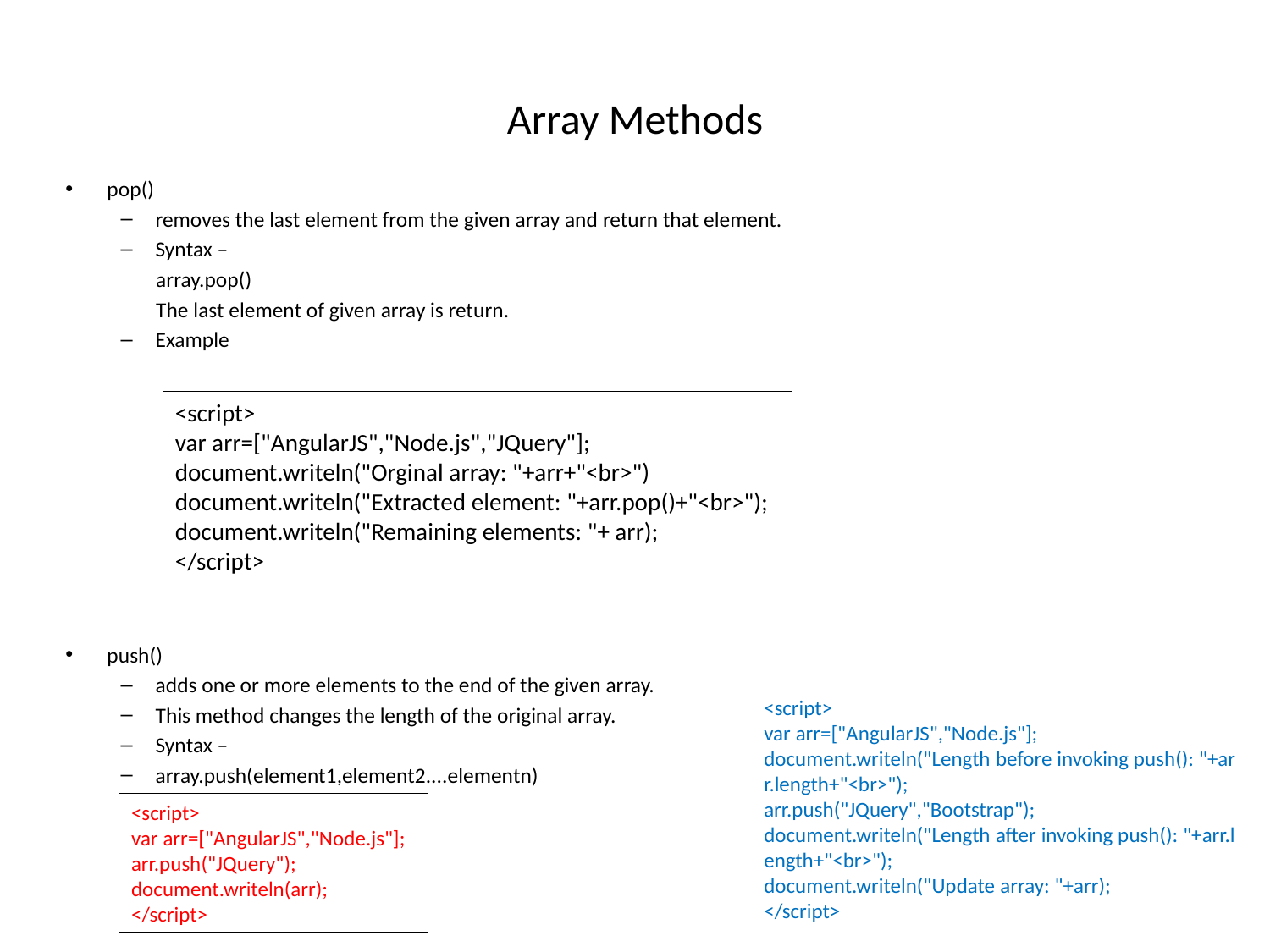

# Array Methods
pop()
removes the last element from the given array and return that element.
Syntax –
array.pop()
The last element of given array is return.
Example

push()
adds one or more elements to the end of the given array.
This method changes the length of the original array.
Syntax –
array.push(element1,element2....elementn)

<script>
var arr=["AngularJS","Node.js","JQuery"];
document.writeln("Orginal array: "+arr+"<br>")
document.writeln("Extracted element: "+arr.pop()+"<br>");
document.writeln("Remaining elements: "+ arr);
</script>
<script>
var arr=["AngularJS","Node.js"];
document.writeln("Length before invoking push(): "+arr.length+"<br>");
arr.push("JQuery","Bootstrap");
document.writeln("Length after invoking push(): "+arr.length+"<br>");
document.writeln("Update array: "+arr);
</script>
<script>
var arr=["AngularJS","Node.js"];
arr.push("JQuery");
document.writeln(arr);
</script>